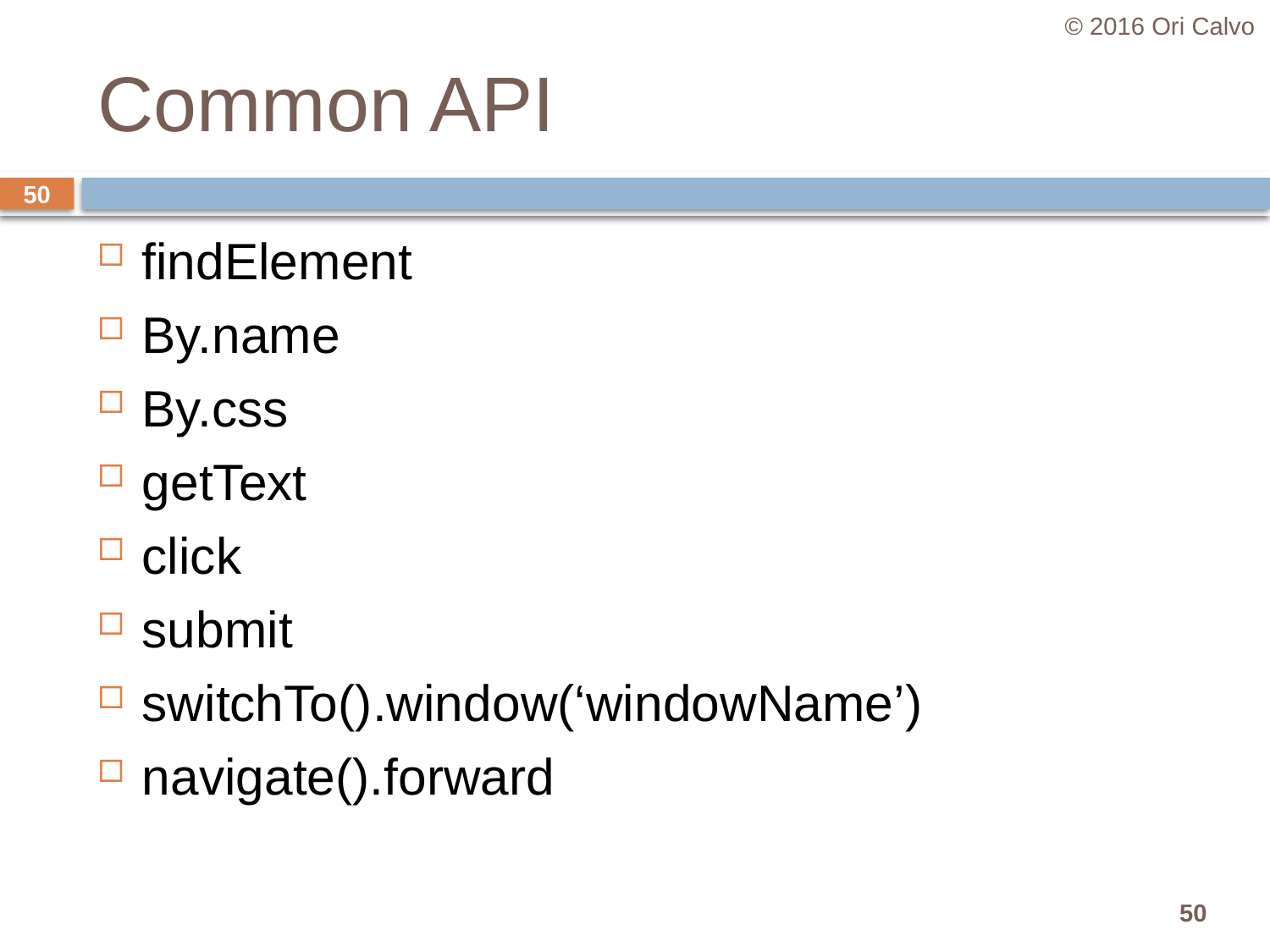

© 2016 Ori Calvo
# Common API
50
findElement
By.name
By.css
getText
click
submit
switchTo().window(‘windowName’)
navigate().forward